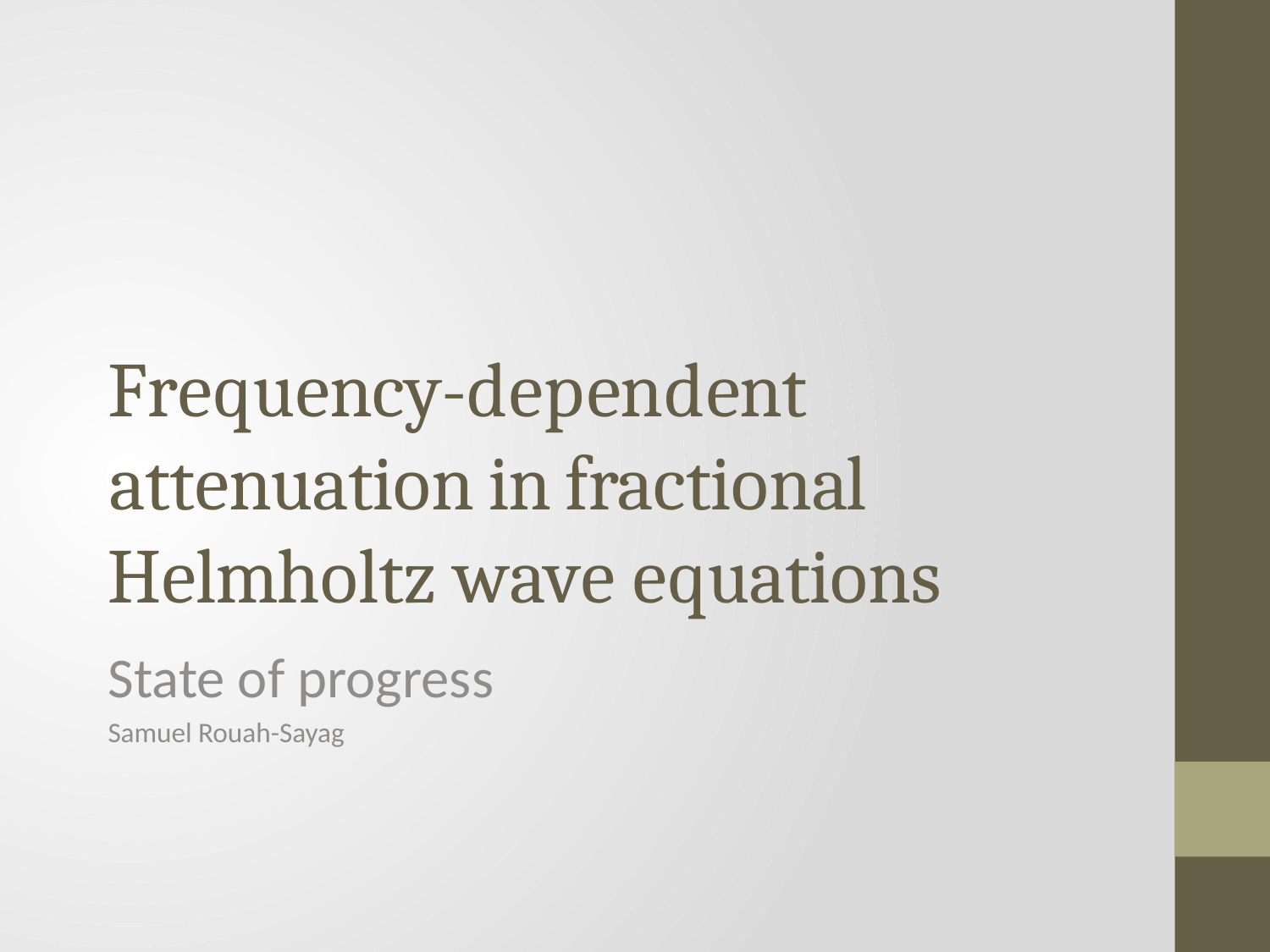

# Frequency-dependent attenuation in fractional Helmholtz wave equations
State of progress
Samuel Rouah-Sayag